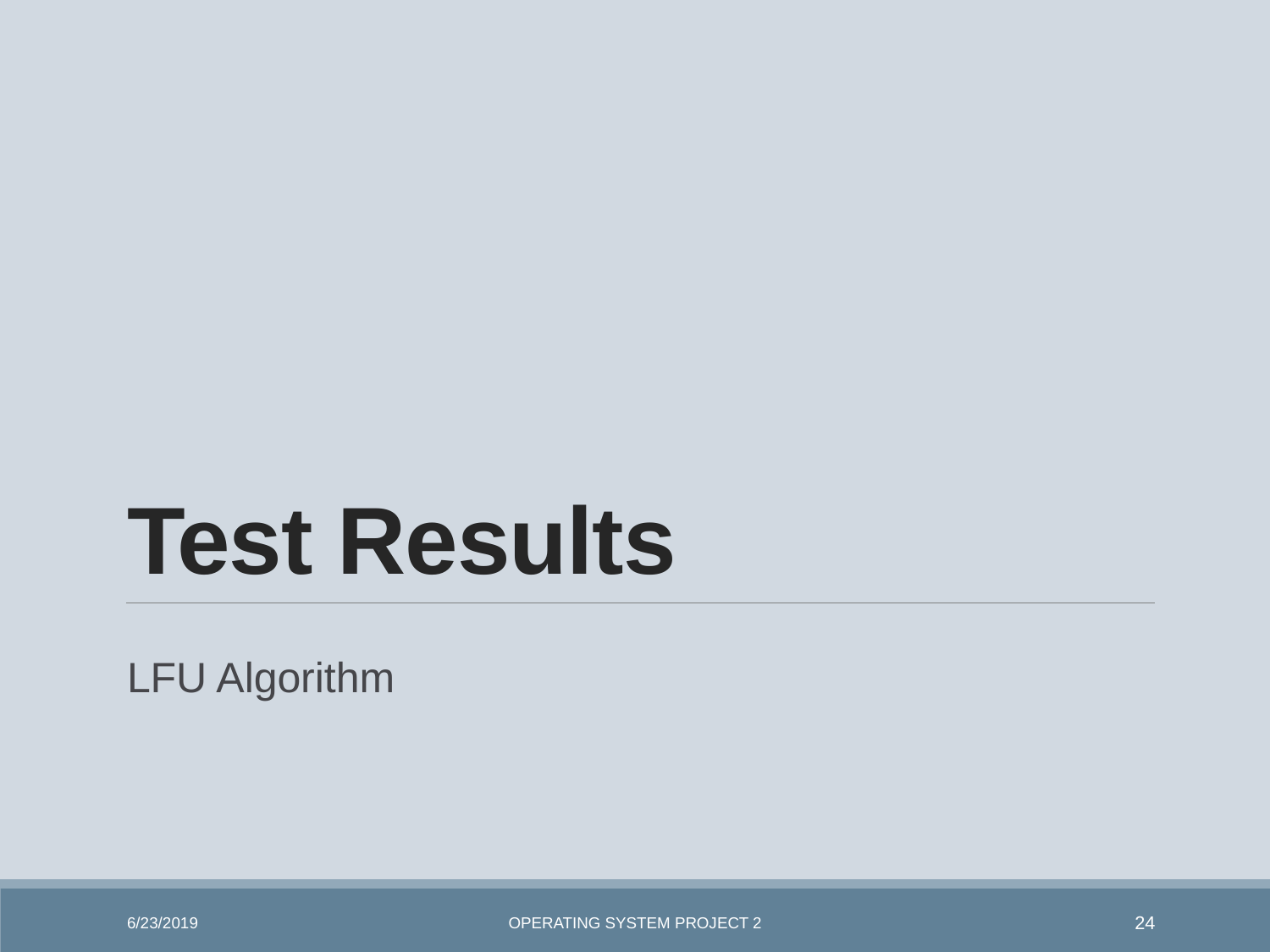

# Test Results
LFU Algorithm
6/23/2019
Operating System Project 2
24